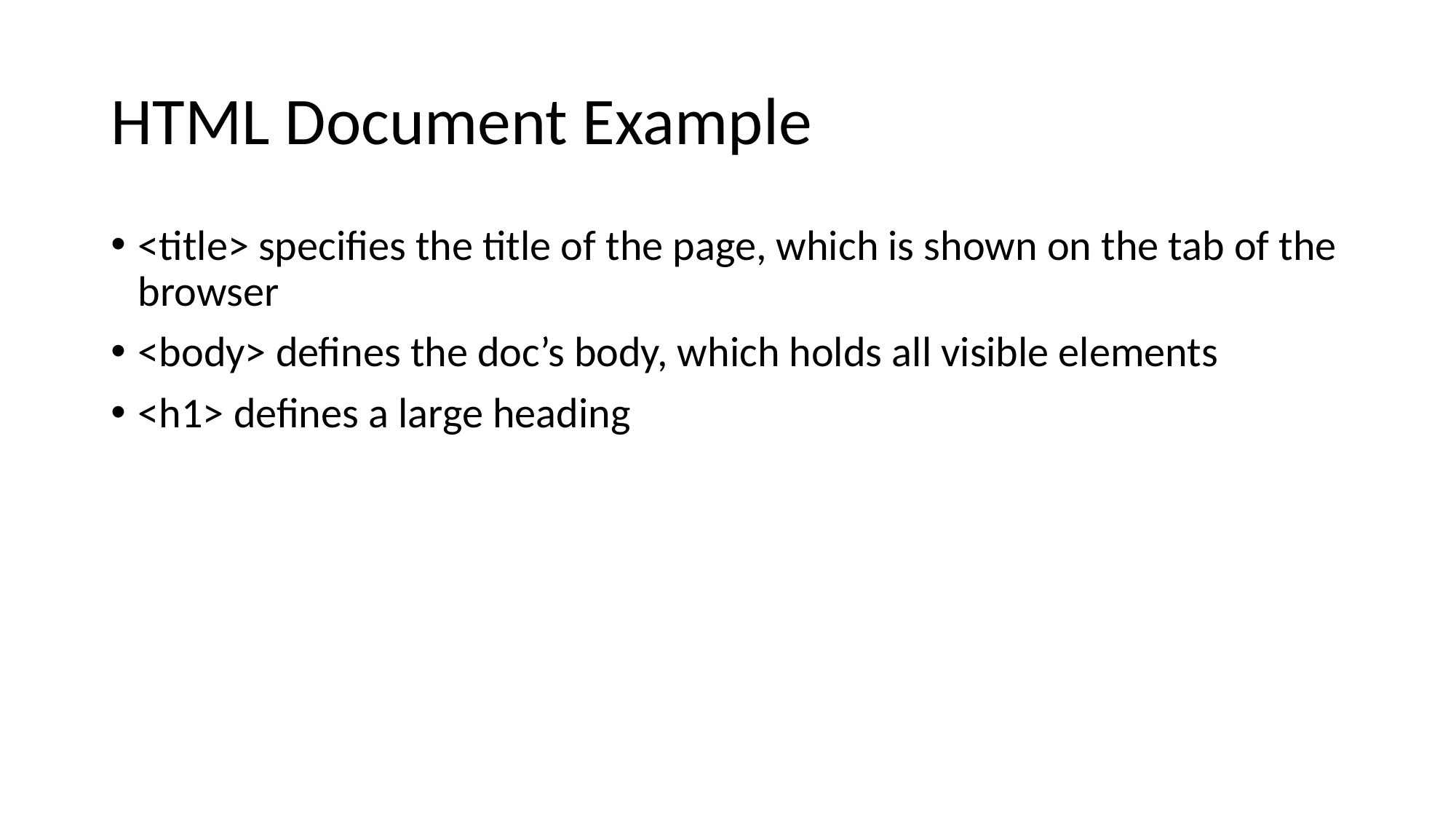

# HTML Document Example
<title> specifies the title of the page, which is shown on the tab of the browser
<body> defines the doc’s body, which holds all visible elements
<h1> defines a large heading